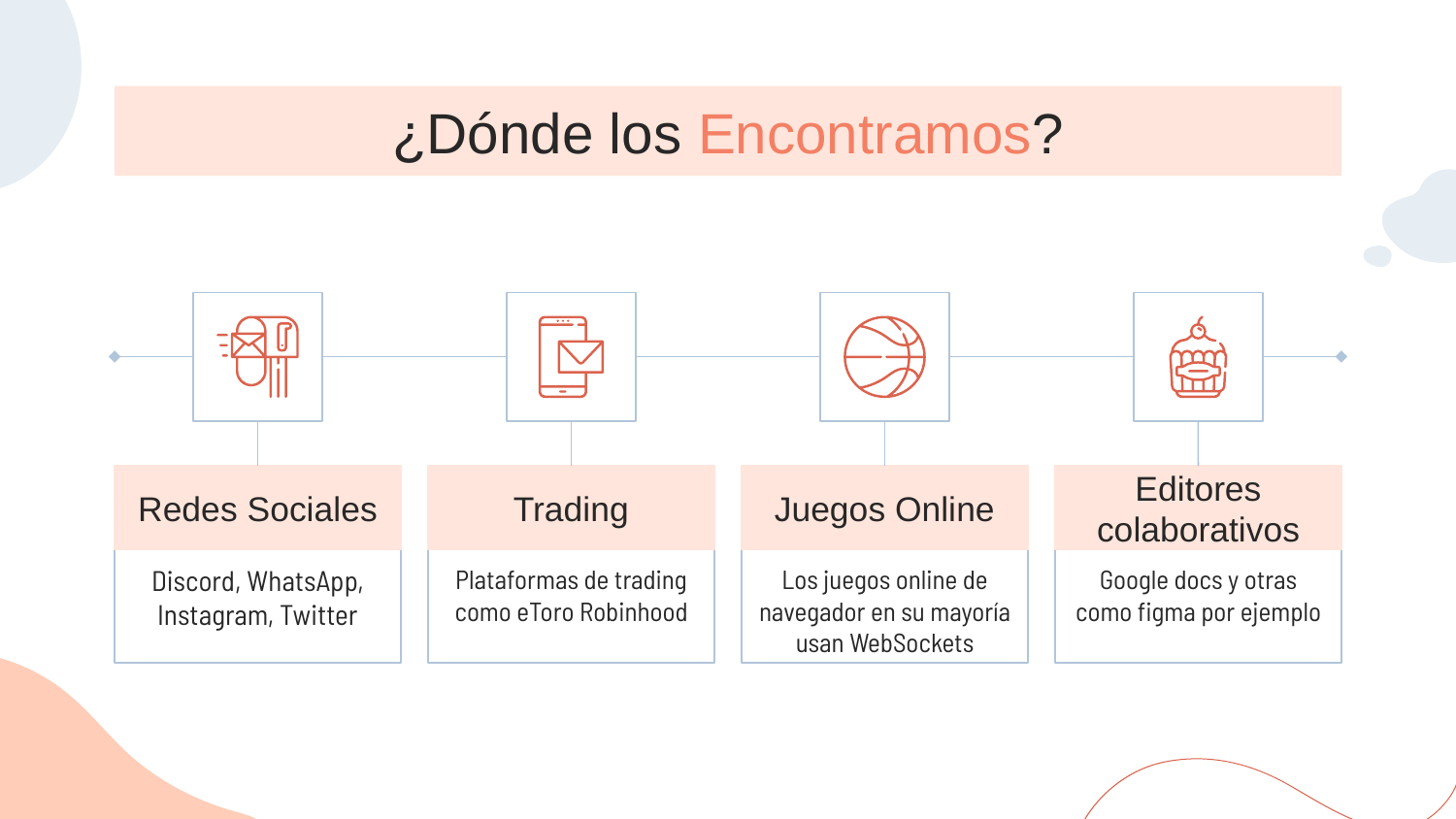

# ¿Dónde los Encontramos?

Redes Sociales
Trading
Juegos Online
Editores colaborativos
Discord, WhatsApp, Instagram, Twitter
Plataformas de trading como eToro Robinhood
Los juegos online de navegador en su mayoría usan WebSockets
Google docs y otras como figma por ejemplo